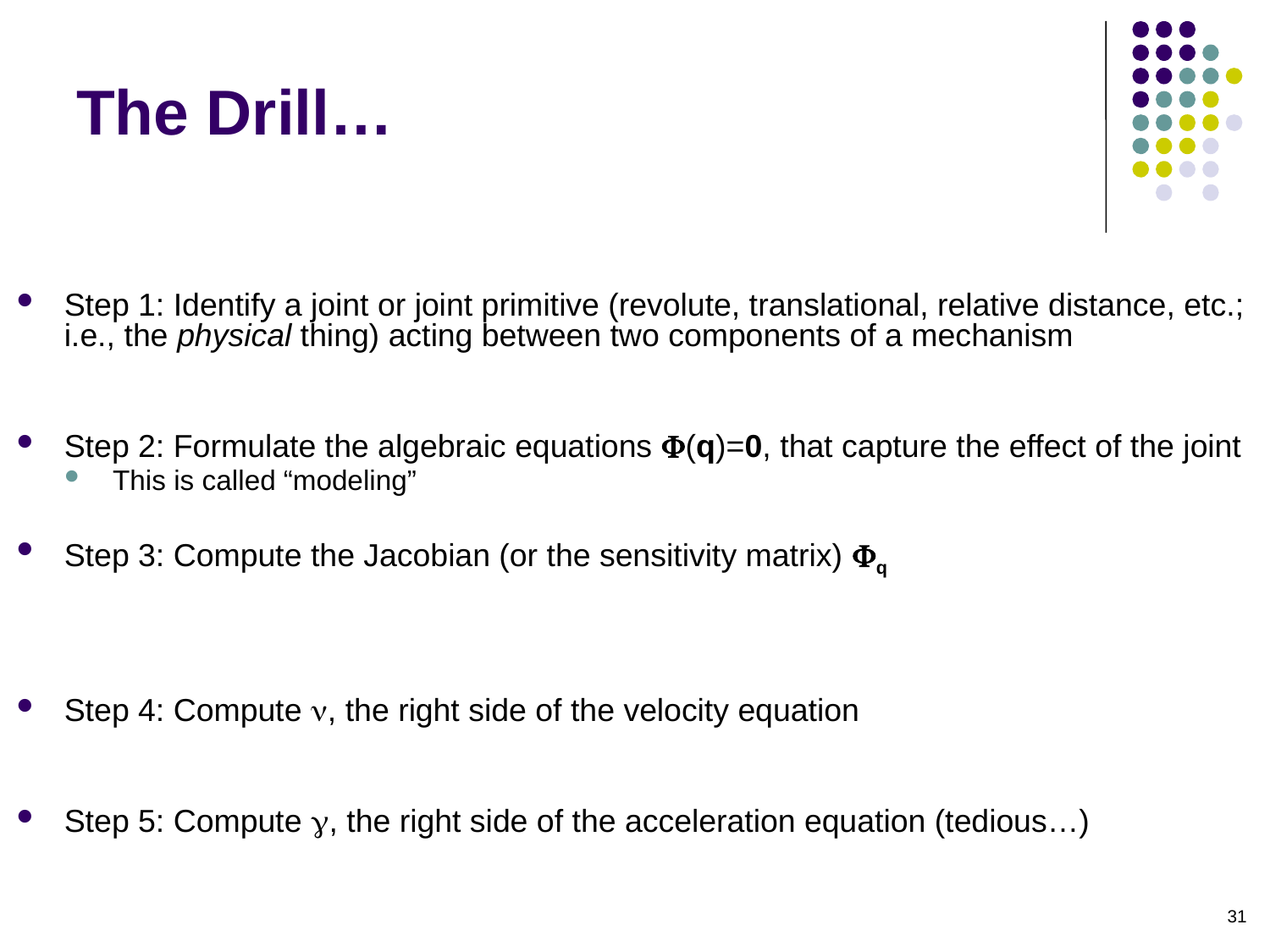

# The Drill…
Step 1: Identify a joint or joint primitive (revolute, translational, relative distance, etc.; i.e., the physical thing) acting between two components of a mechanism

Step 2: Formulate the algebraic equations Φ(q)=0, that capture the effect of the joint
This is called “modeling”

Step 3: Compute the Jacobian (or the sensitivity matrix) Φq

Step 4: Compute ν, the right side of the velocity equation

Step 5: Compute γ, the right side of the acceleration equation (tedious…)
31